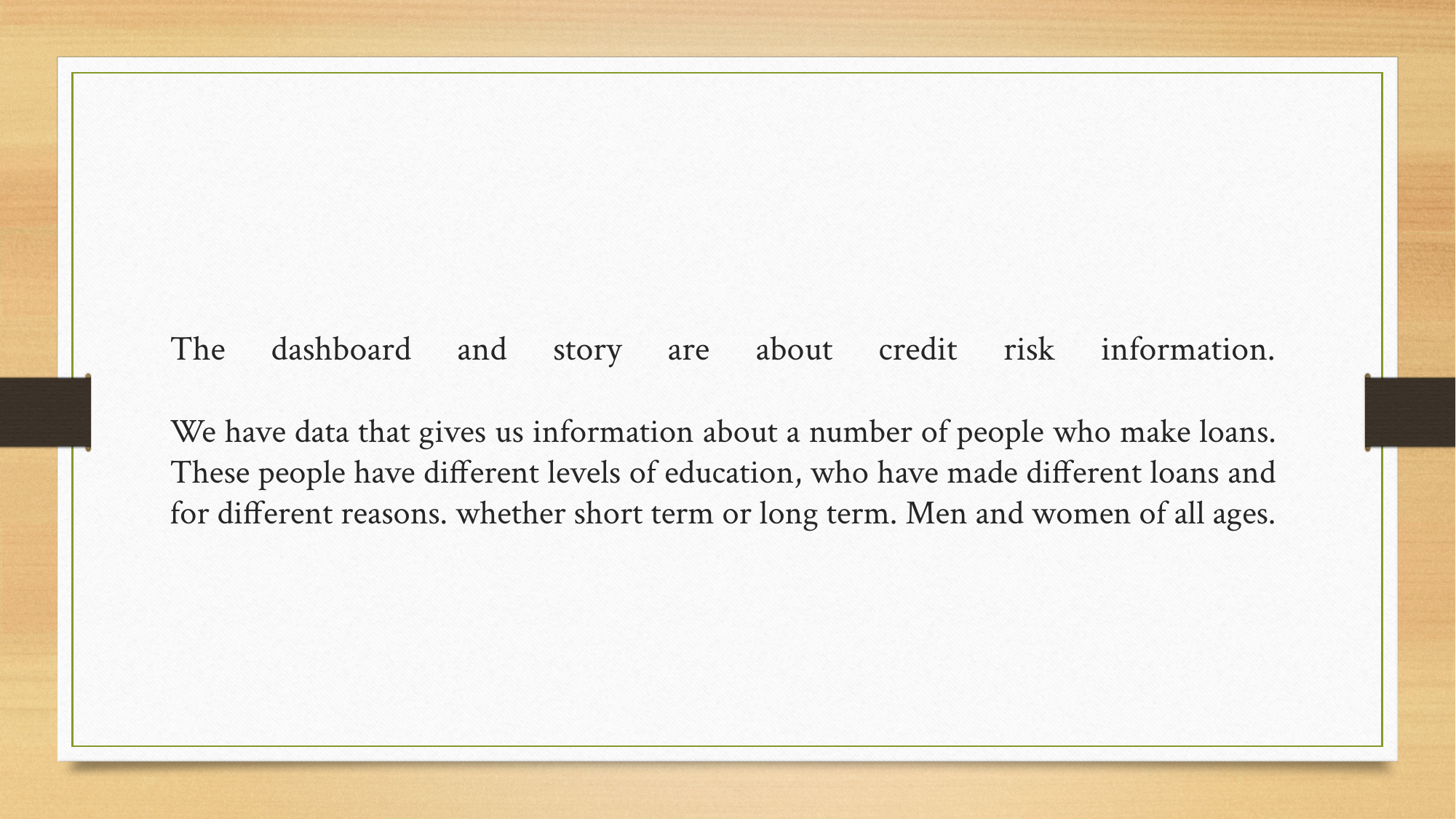

# The dashboard and story are about credit risk information. We have data that gives us information about a number of people who make loans. These people have different levels of education, who have made different loans and for different reasons. whether short term or long term. Men and women of all ages.